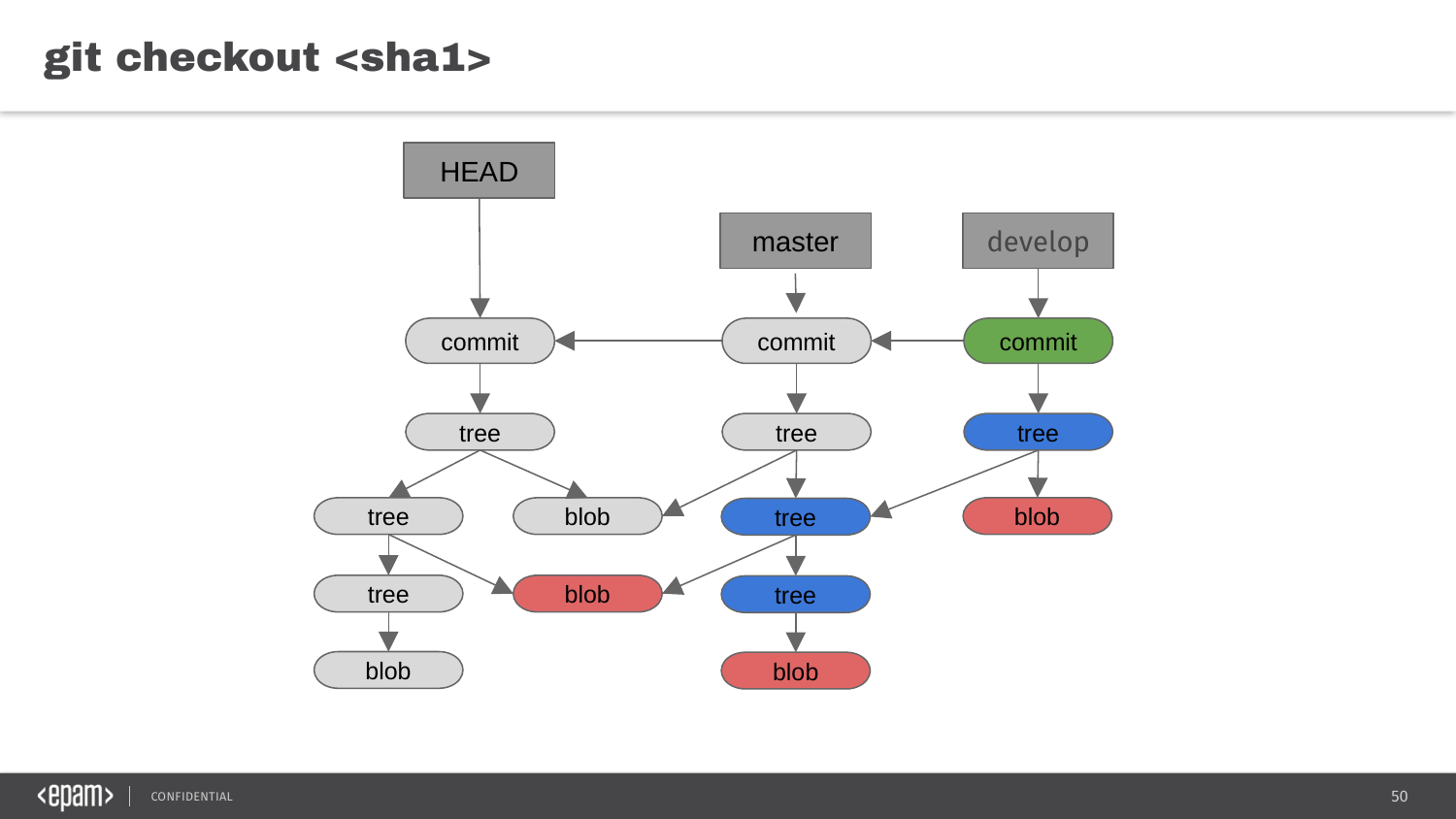

git checkout <sha1>
HEAD
master
develop
commit
commit
commit
tree
tree
tree
tree
blob
blob
tree
tree
blob
tree
blob
blob